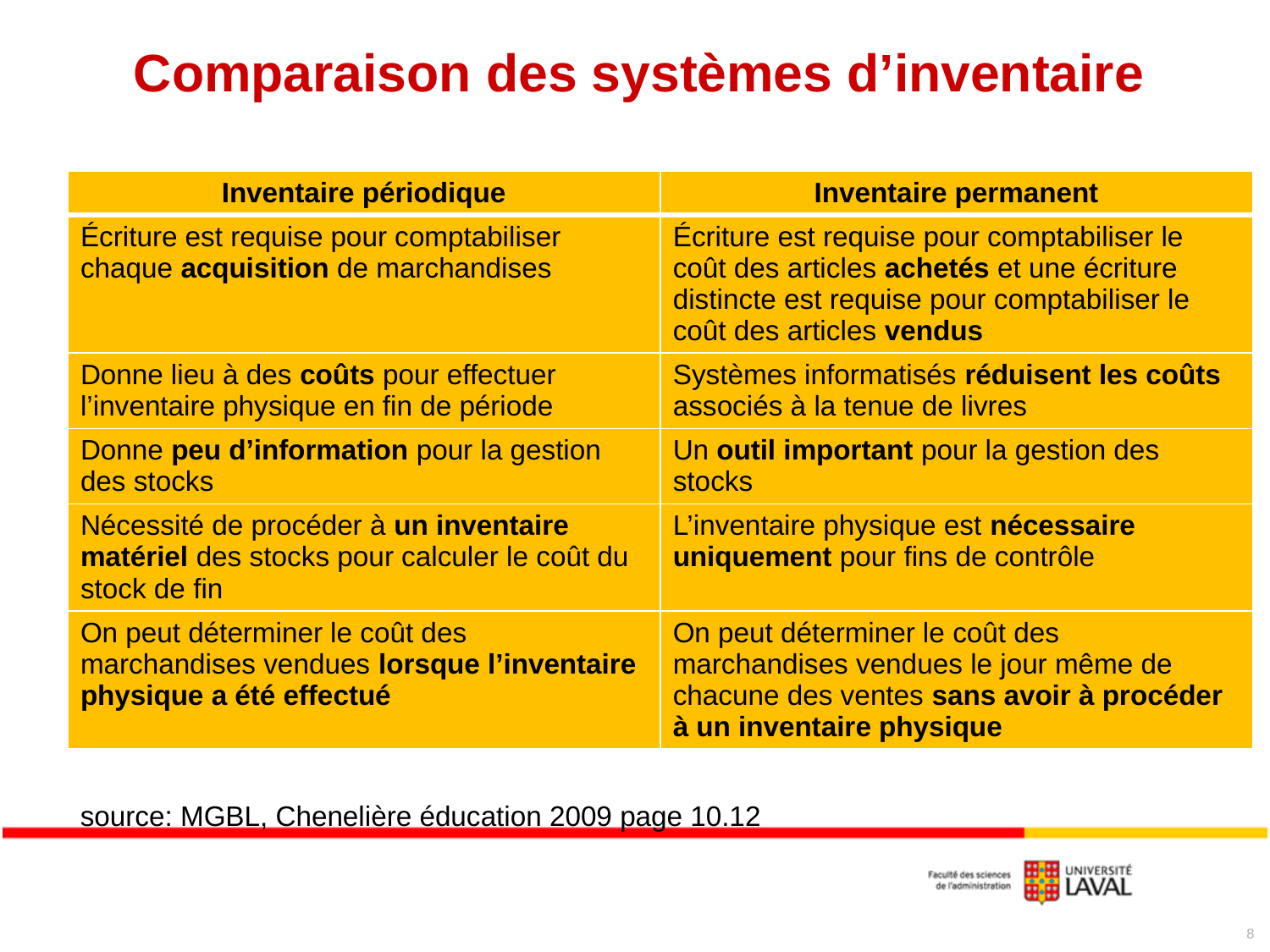

# Comparaison des systèmes d’inventaire
| Inventaire périodique | Inventaire permanent |
| --- | --- |
| Écriture est requise pour comptabiliser chaque acquisition de marchandises | Écriture est requise pour comptabiliser le coût des articles achetés et une écriture distincte est requise pour comptabiliser le coût des articles vendus |
| Donne lieu à des coûts pour effectuer l’inventaire physique en fin de période | Systèmes informatisés réduisent les coûts associés à la tenue de livres |
| Donne peu d’information pour la gestion des stocks | Un outil important pour la gestion des stocks |
| Nécessité de procéder à un inventaire matériel des stocks pour calculer le coût du stock de fin | L’inventaire physique est nécessaire uniquement pour fins de contrôle |
| On peut déterminer le coût des marchandises vendues lorsque l’inventaire physique a été effectué | On peut déterminer le coût des marchandises vendues le jour même de chacune des ventes sans avoir à procéder à un inventaire physique |
source: MGBL, Chenelière éducation 2009 page 10.12
8